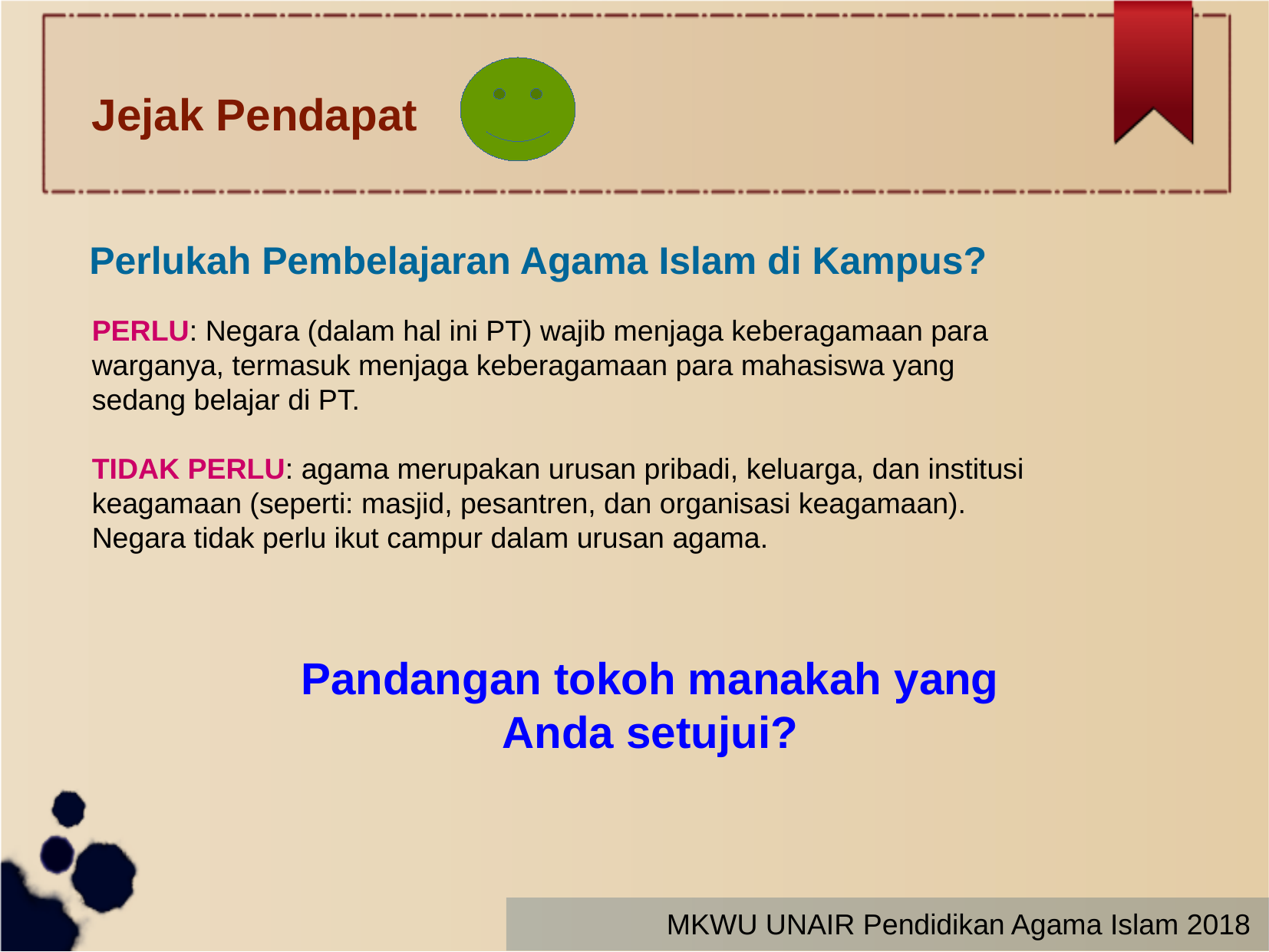

Jejak Pendapat
Perlukah Pembelajaran Agama Islam di Kampus?
PERLU: Negara (dalam hal ini PT) wajib menjaga keberagamaan para warganya, termasuk menjaga keberagamaan para mahasiswa yang sedang belajar di PT.

TIDAK PERLU: agama merupakan urusan pribadi, keluarga, dan institusi keagamaan (seperti: masjid, pesantren, dan organisasi keagamaan). Negara tidak perlu ikut campur dalam urusan agama.
Pandangan tokoh manakah yang Anda setujui?